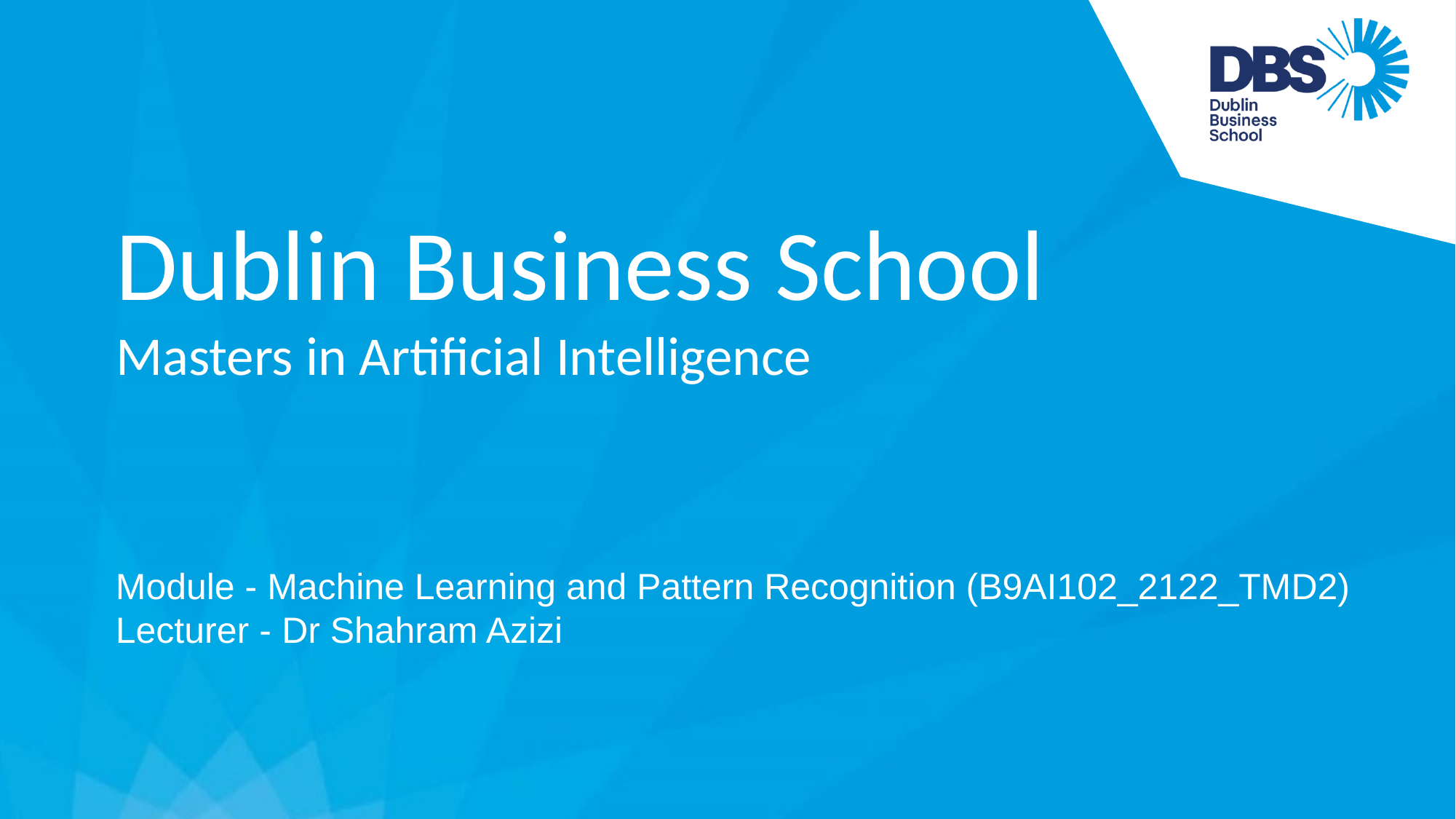

Dublin Business School
Masters in Artificial Intelligence
Module - Machine Learning and Pattern Recognition (B9AI102_2122_TMD2)
Lecturer - Dr Shahram Azizi